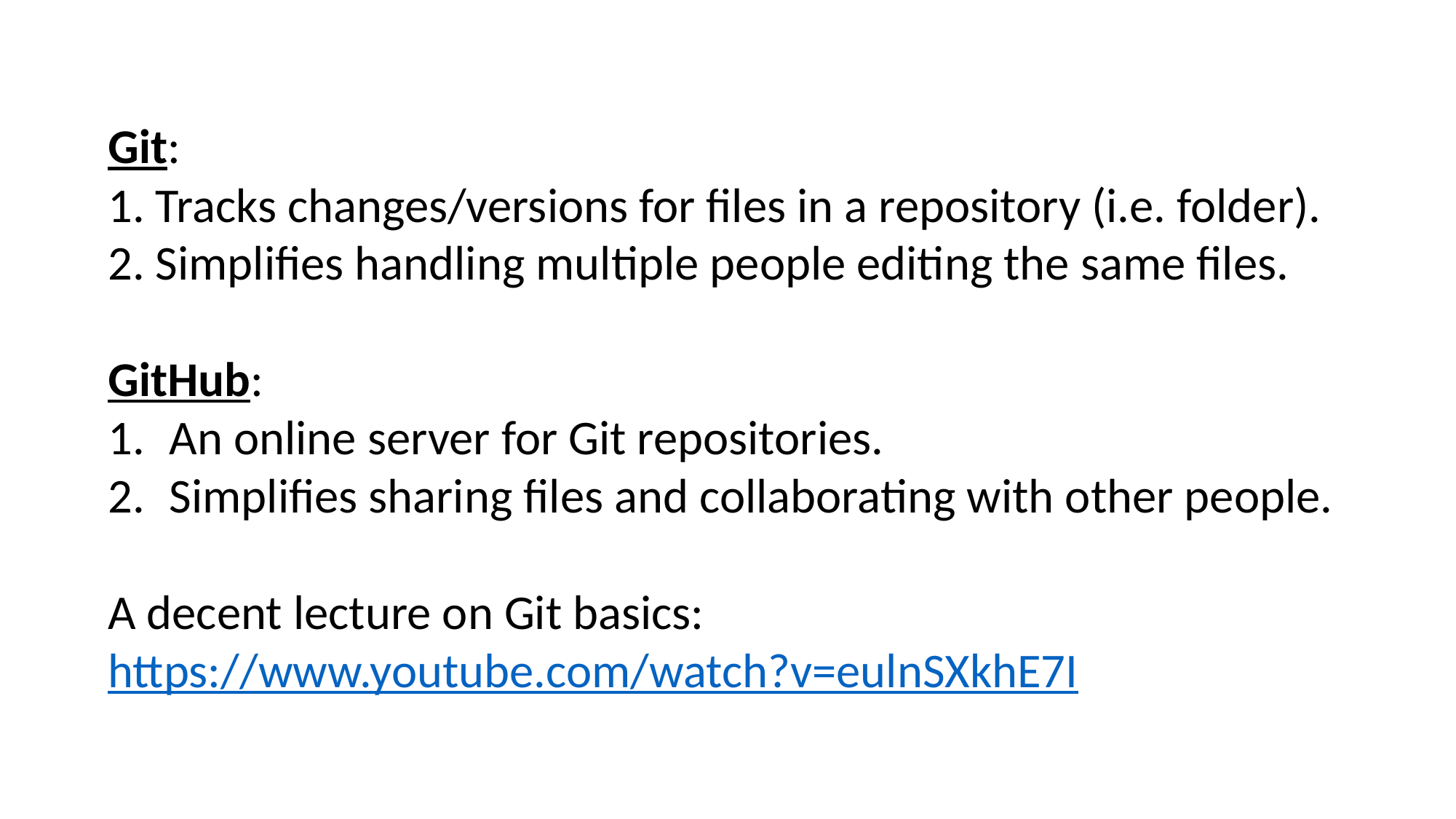

Git:
1. Tracks changes/versions for files in a repository (i.e. folder).
2. Simplifies handling multiple people editing the same files.

GitHub:
An online server for Git repositories.
Simplifies sharing files and collaborating with other people.

A decent lecture on Git basics:
https://www.youtube.com/watch?v=eulnSXkhE7I